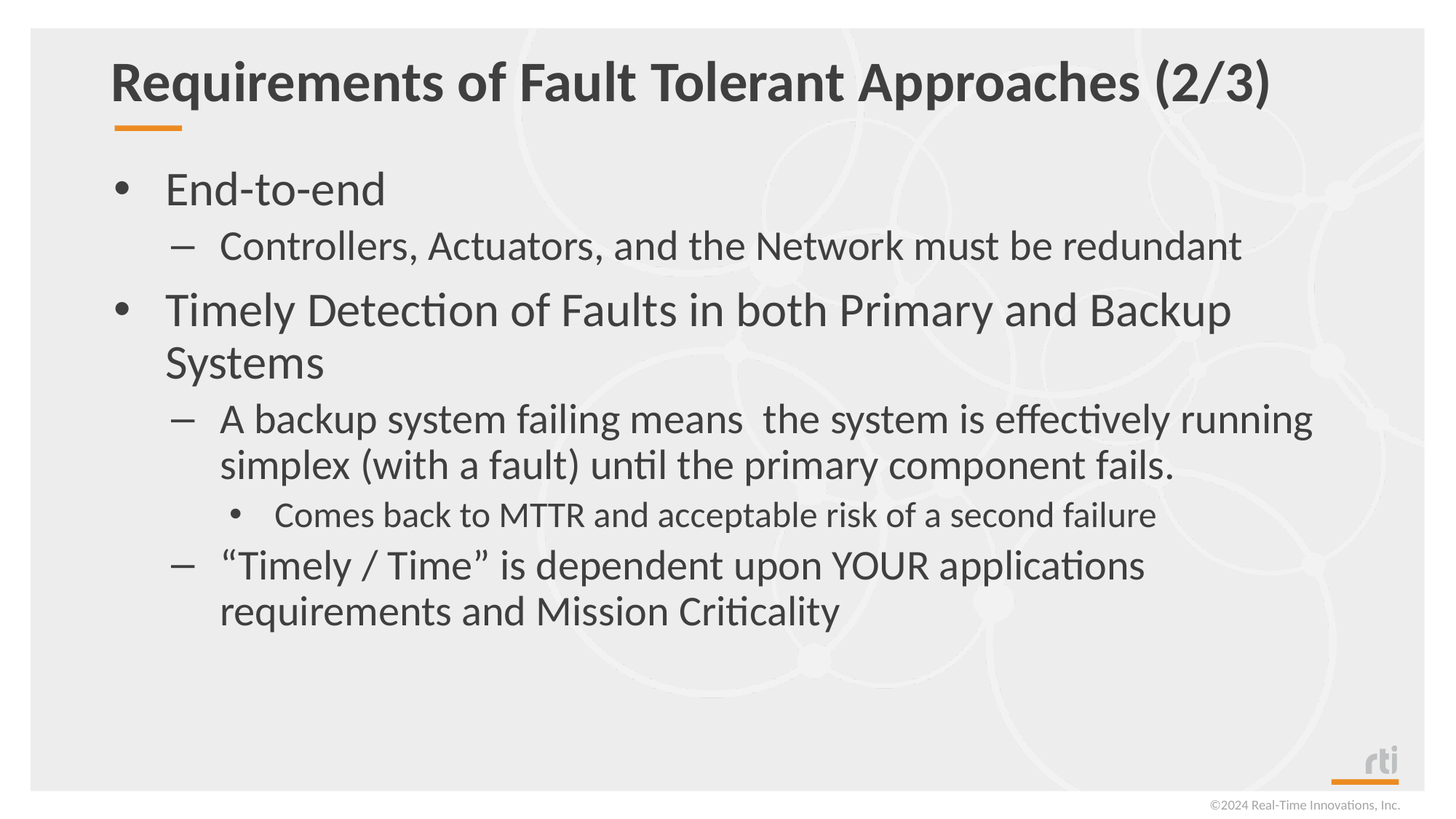

# Requirements of Fault Tolerant Approaches (2/3)
End-to-end
Controllers, Actuators, and the Network must be redundant
Timely Detection of Faults in both Primary and Backup Systems
A backup system failing means  the system is effectively running simplex (with a fault) until the primary component fails.
Comes back to MTTR and acceptable risk of a second failure
“Timely / Time” is dependent upon YOUR applications requirements and Mission Criticality
©2024 Real-Time Innovations, Inc.